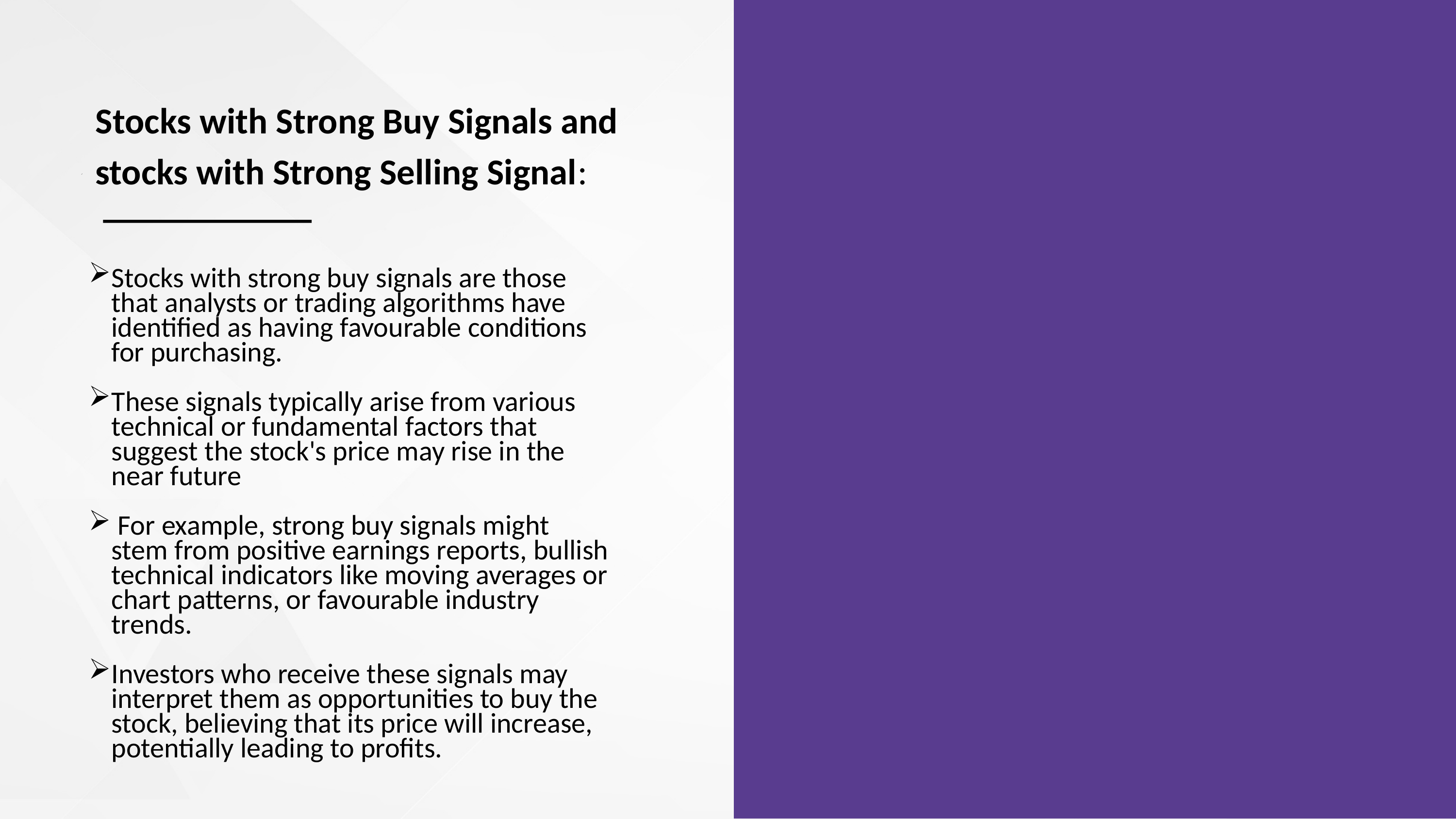

Stocks with Strong Buy Signals and stocks with Strong Selling Signal:

Stocks with strong buy signals are those that analysts or trading algorithms have identified as having favourable conditions for purchasing.

These signals typically arise from various technical or fundamental factors that suggest the stock's price may rise in the near future

 For example, strong buy signals might stem from positive earnings reports, bullish technical indicators like moving averages or chart patterns, or favourable industry trends.

Investors who receive these signals may interpret them as opportunities to buy the stock, believing that its price will increase, potentially leading to profits.